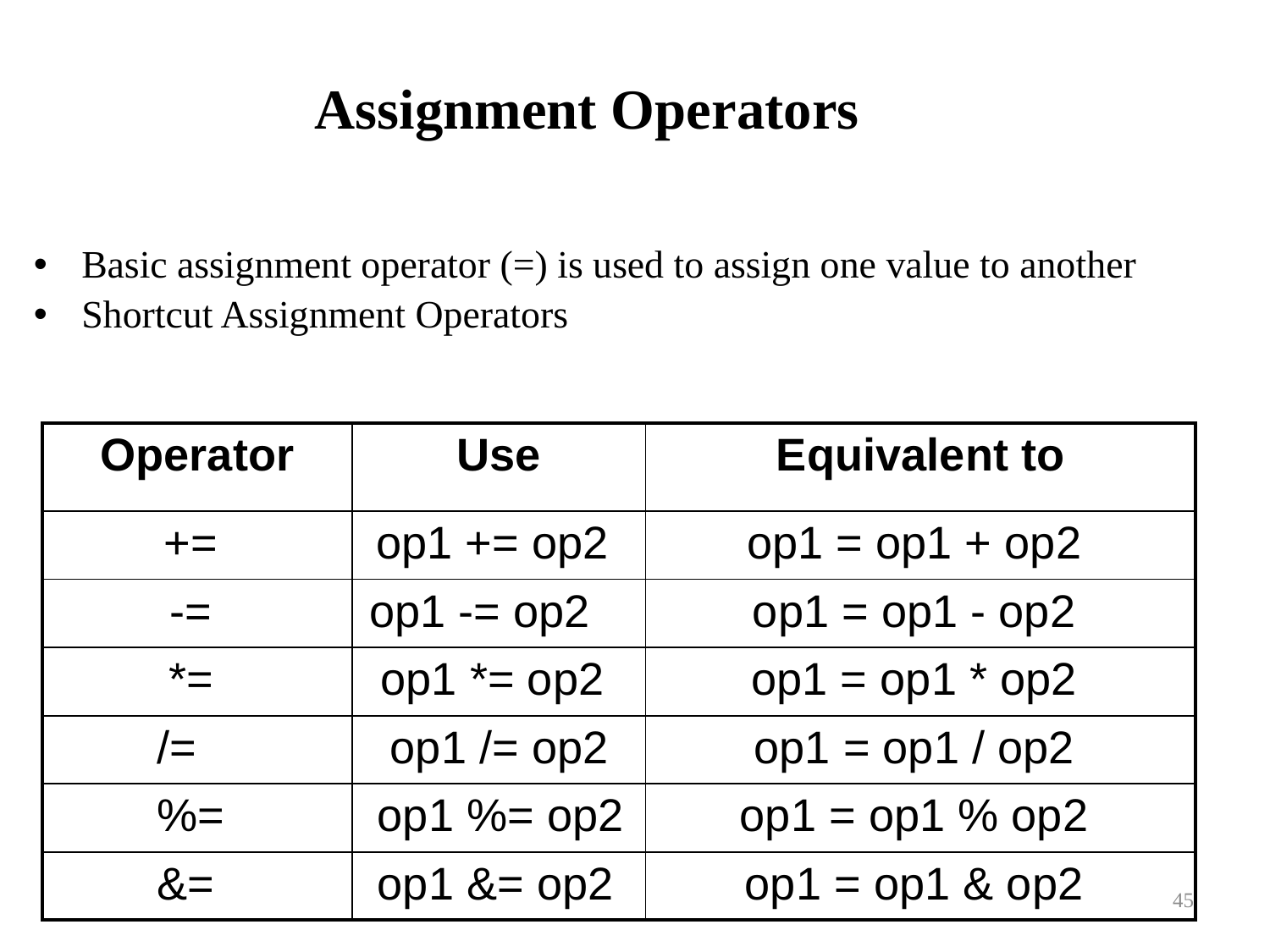

# Assignment Operators
Basic assignment operator (=) is used to assign one value to another
Shortcut Assignment Operators

| Operator | Use | Equivalent to |
| --- | --- | --- |
| += | op1 += op2 | op1 = op1 + op2 |
| -= | op1 -= op2 | op1 = op1 - op2 |
| \*= | op1 \*= op2 | op1 = op1 \* op2 |
| /= | op1 /= op2 | op1 = op1 / op2 |
| %= | op1 %= op2 | op1 = op1 % op2 |
| &= | op1 &= op2 | op1 = op1 & op2 |
45